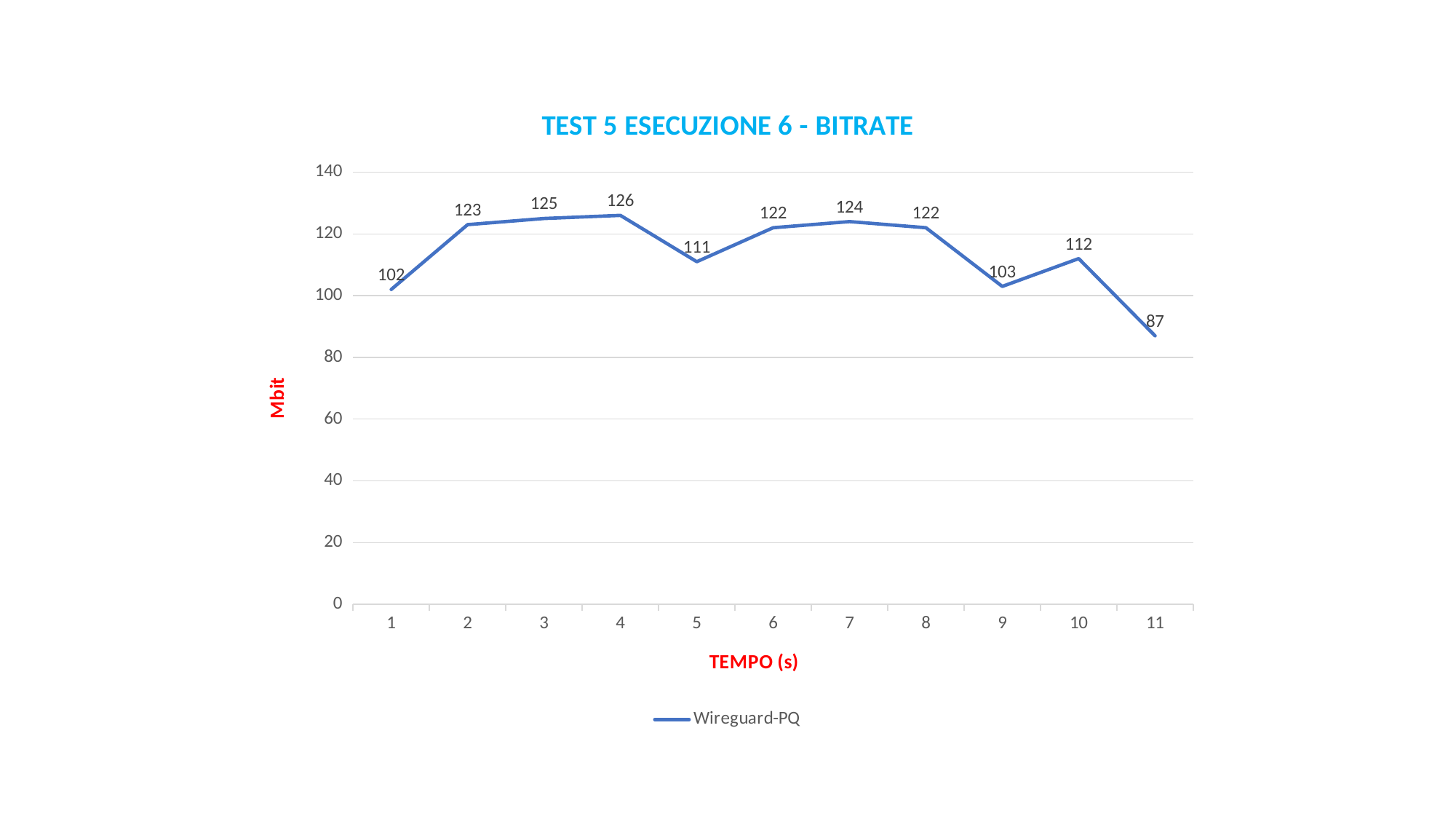

### Chart: TEST 5 ESECUZIONE 6 - BITRATE

| Category | Wireguard-PQ |
|---|---|
| 1 | 102.0 |
| 2 | 123.0 |
| 3 | 125.0 |
| 4 | 126.0 |
| 5 | 111.0 |
| 6 | 122.0 |
| 7 | 124.0 |
| 8 | 122.0 |
| 9 | 103.0 |
| 10 | 112.0 |
| 11 | 87.0 |